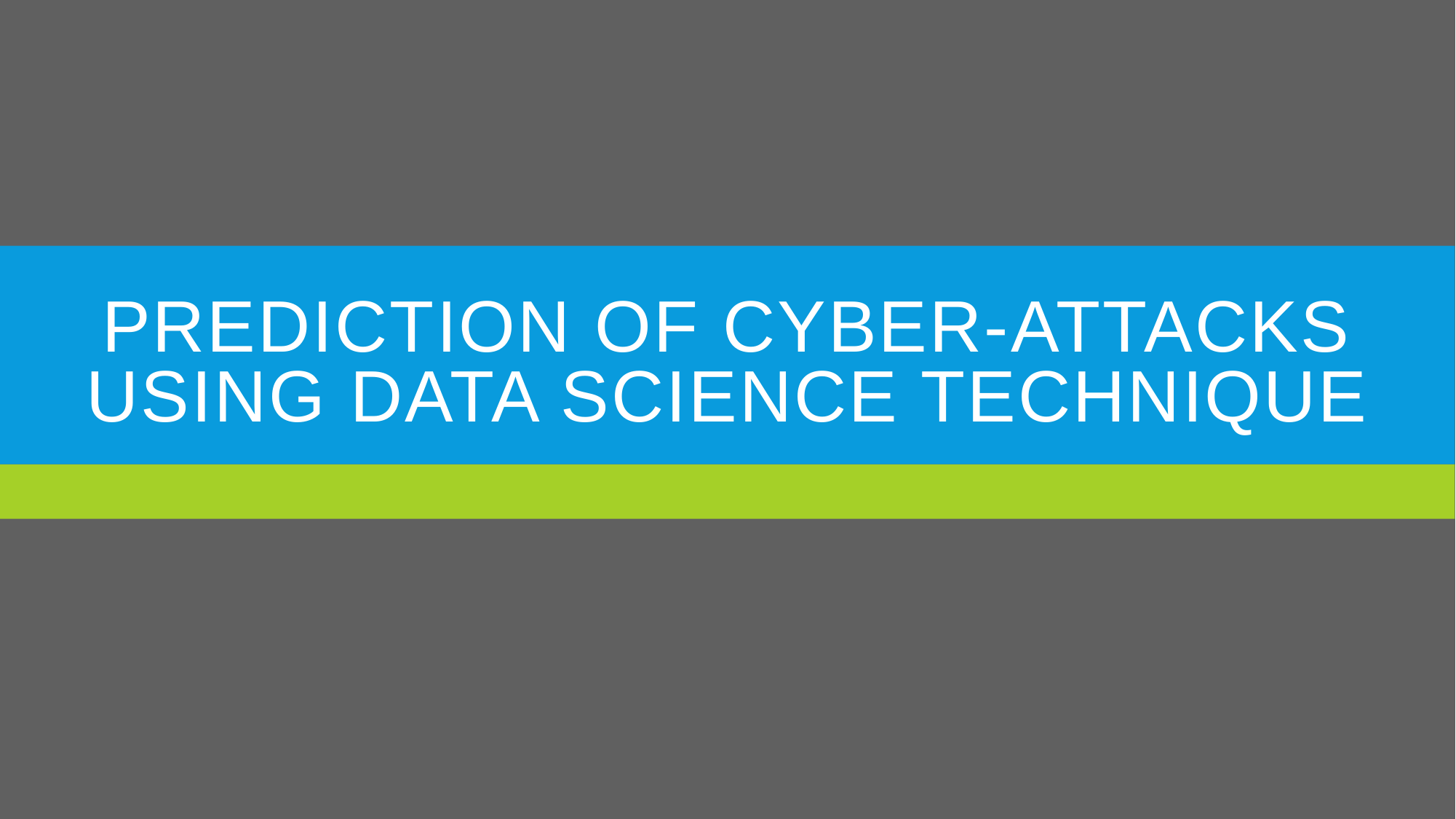

# PREDICTION OF CYBER-ATTACKS USING DATA SCIENCE TECHNIQUE